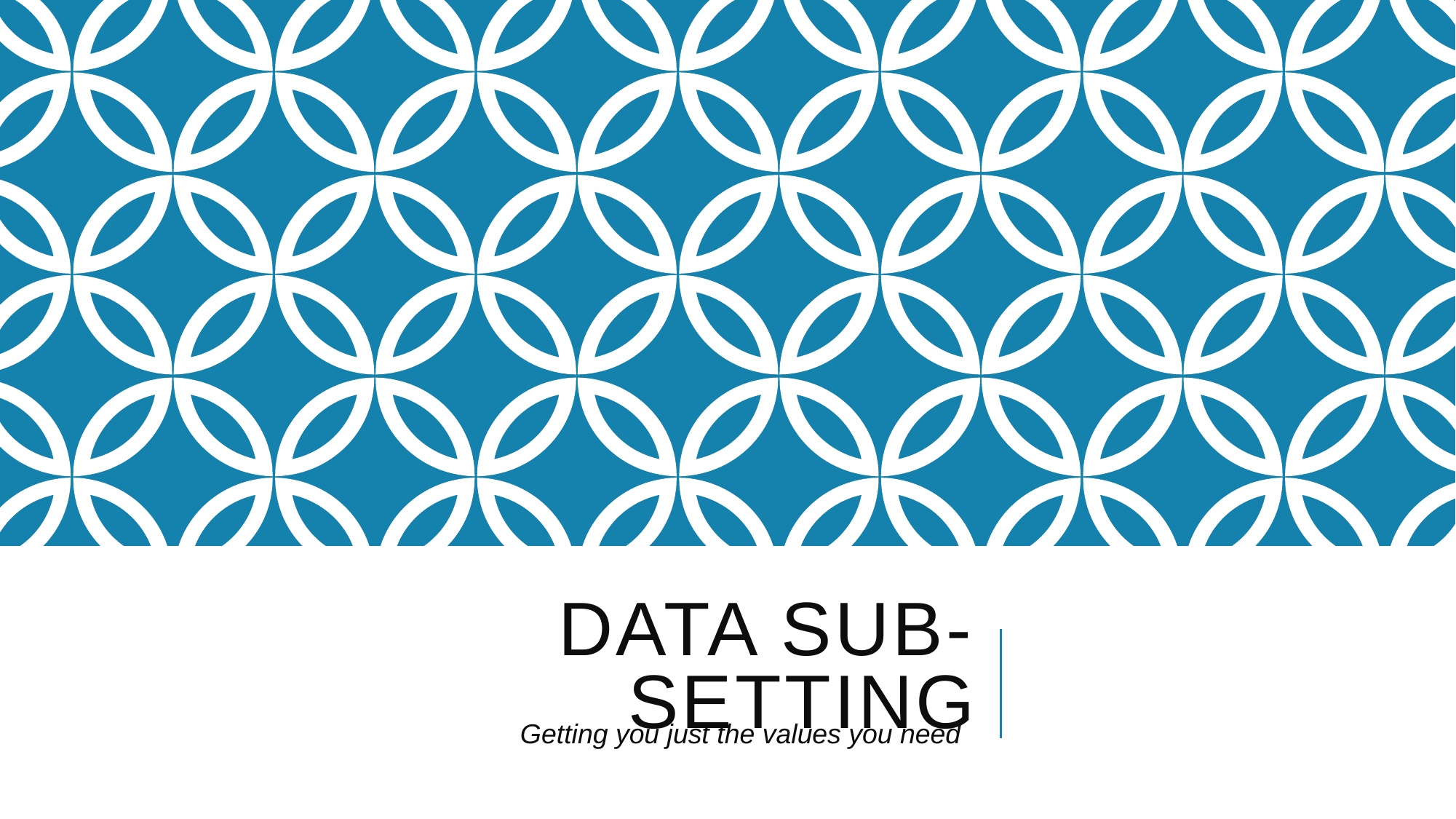

# Data Sub-setting
Getting you just the values you need